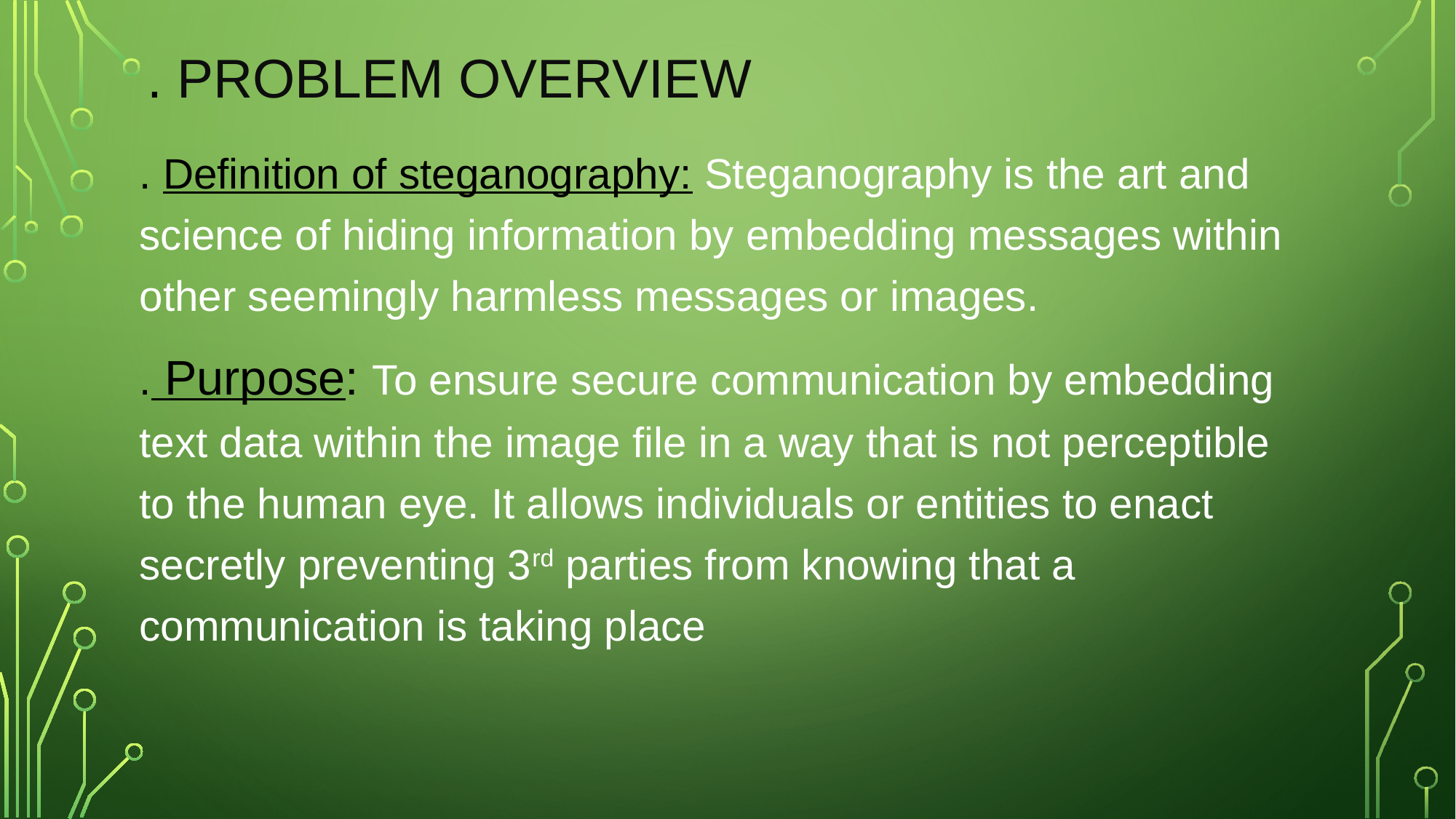

# . Problem overview
. Definition of steganography: Steganography is the art and science of hiding information by embedding messages within other seemingly harmless messages or images.
. Purpose: To ensure secure communication by embedding text data within the image file in a way that is not perceptible to the human eye. It allows individuals or entities to enact secretly preventing 3rd parties from knowing that a communication is taking place